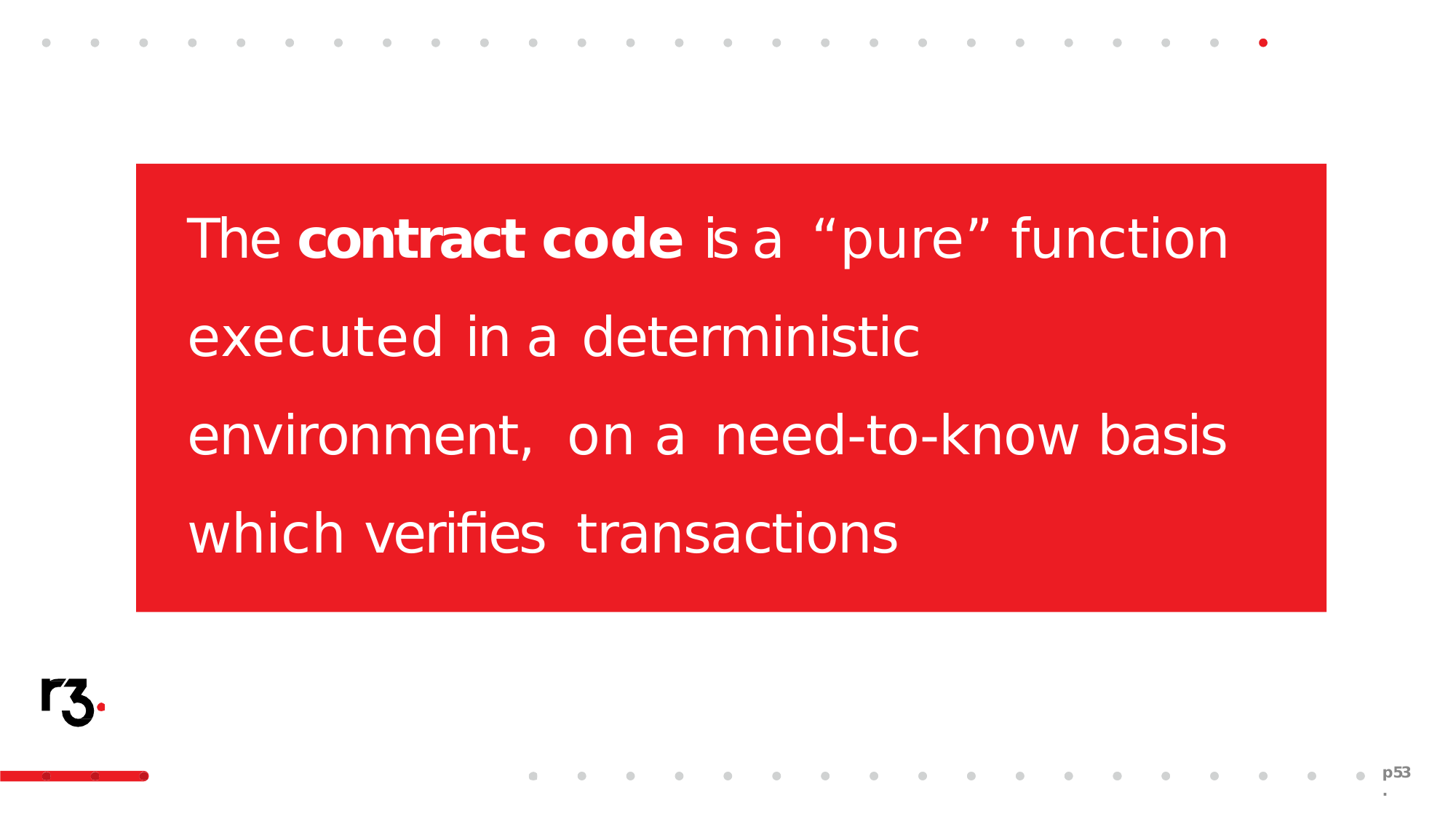

# The contract code is a “pure” function  executed in a deterministic environment,  on a need-to-know basis which verifies  transactions

p53.